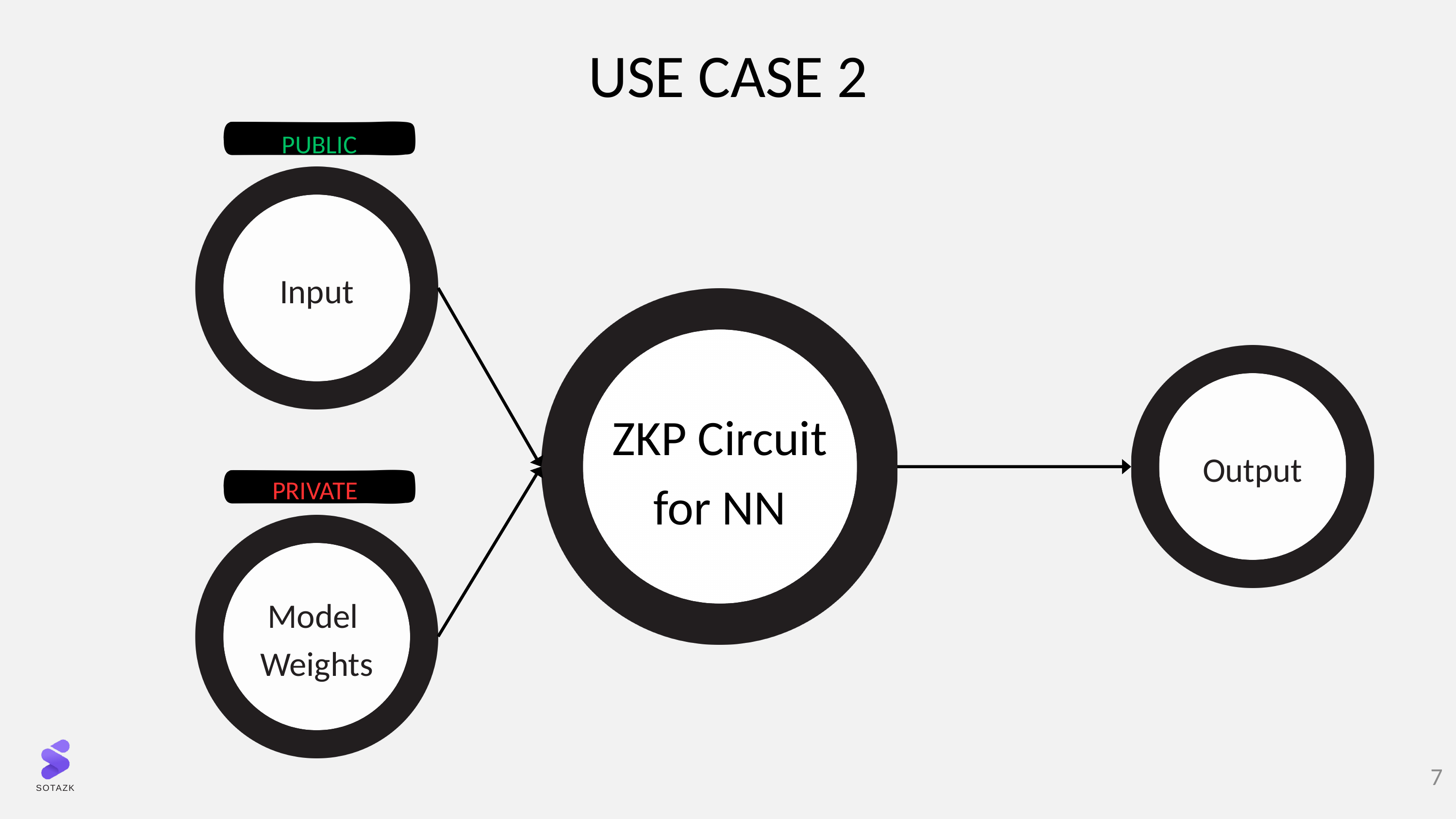

# USE CASE 2

PUBLIC

Input

ZKP Circuit
for NN
Output

PRIVATE

Model
Weights
7